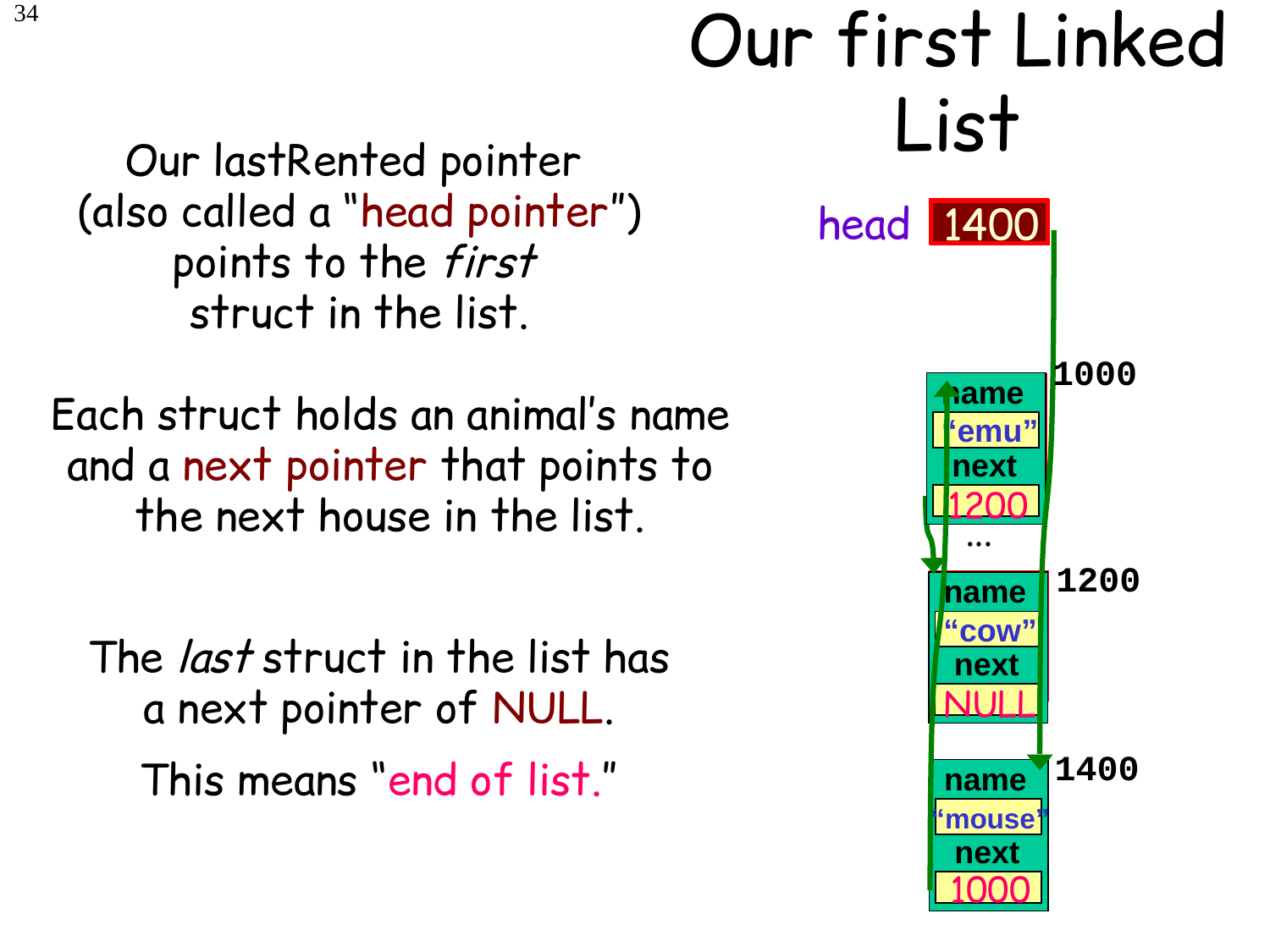

Our first Linked List
34
Our lastRented pointer
(also called a “head pointer”) points to the first
struct in the list.
         head
1400
lastRented

1000
1200
1400
name

next

“emu”
1200

Each struct holds an animal’s name and a next pointer that points to the next house in the list.

…
name

next

“cow”
NULL

The last struct in the list has a next pointer of NULL.

This means “end of list.”

name

next

“mouse”

1000